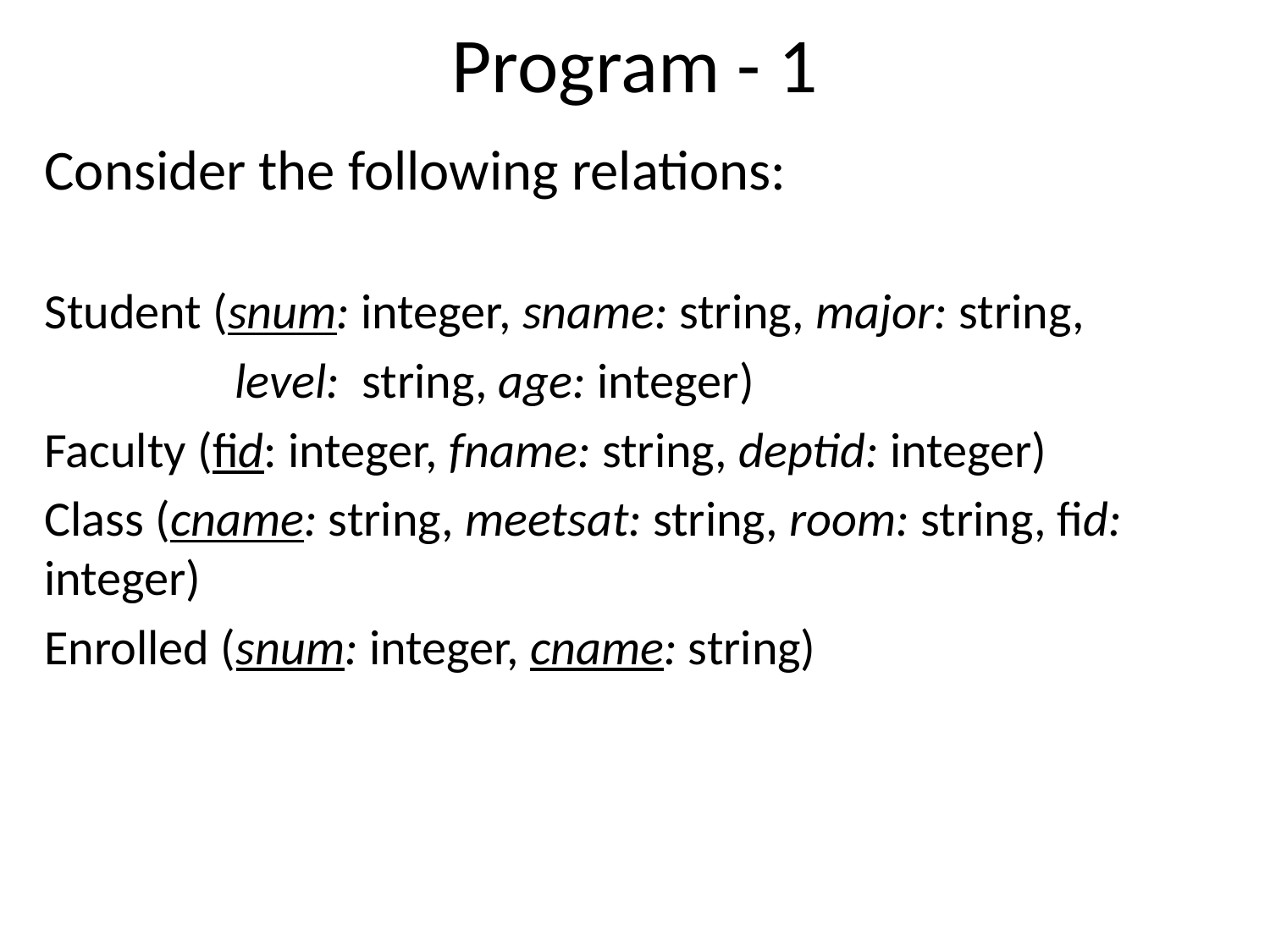

# Program - 1
Consider the following relations:

Student (snum: integer, sname: string, major: string,
                 level:  string, age: integer)
Faculty (fid: integer, fname: string, deptid: integer)
Class (cname: string, meetsat: string, room: string, fid: 	integer)
Enrolled (snum: integer, cname: string)